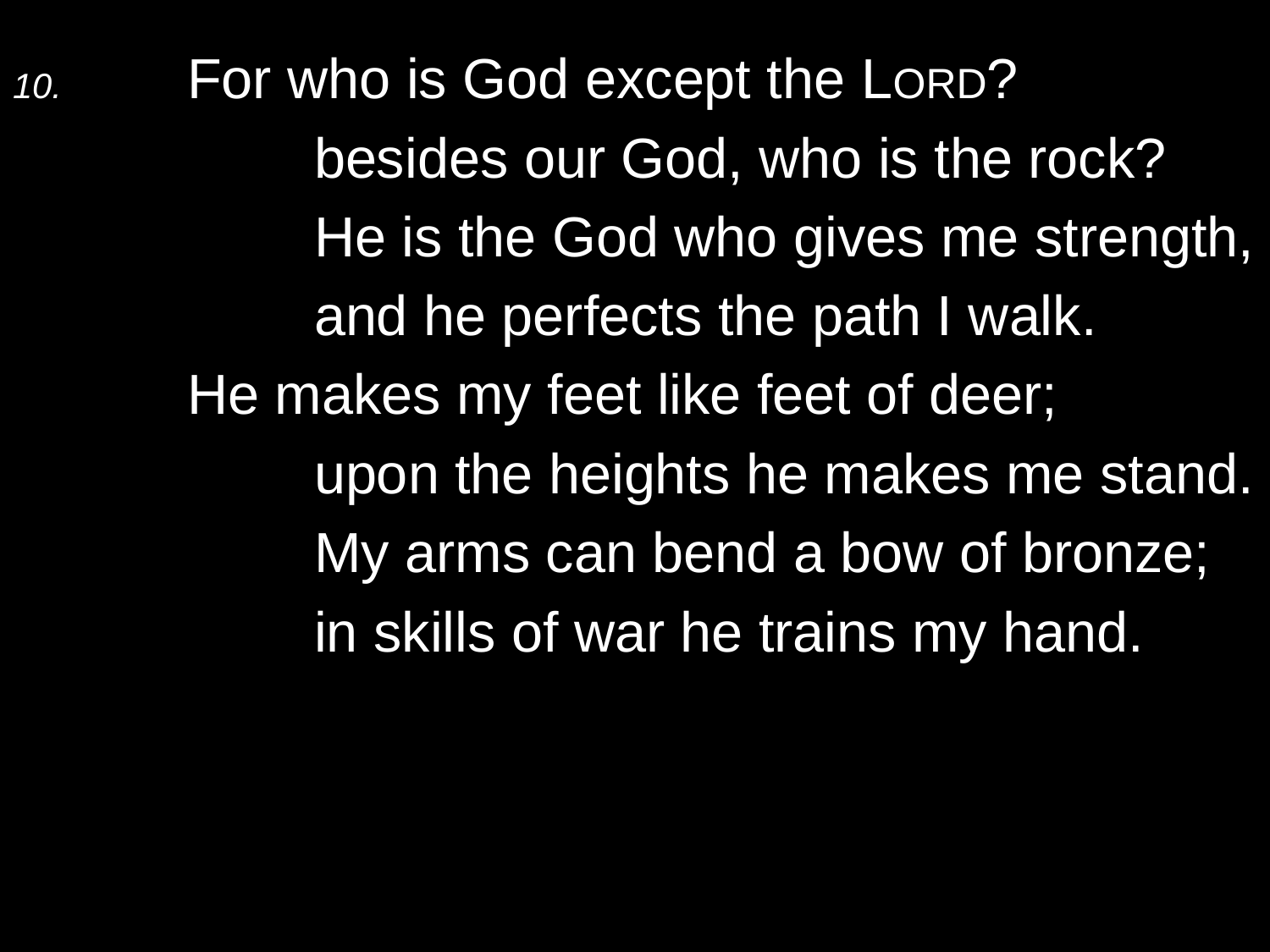

10.	For who is God except the Lord?
		besides our God, who is the rock?
		He is the God who gives me strength,
		and he perfects the path I walk.
	He makes my feet like feet of deer;
		upon the heights he makes me stand.
		My arms can bend a bow of bronze;
		in skills of war he trains my hand.